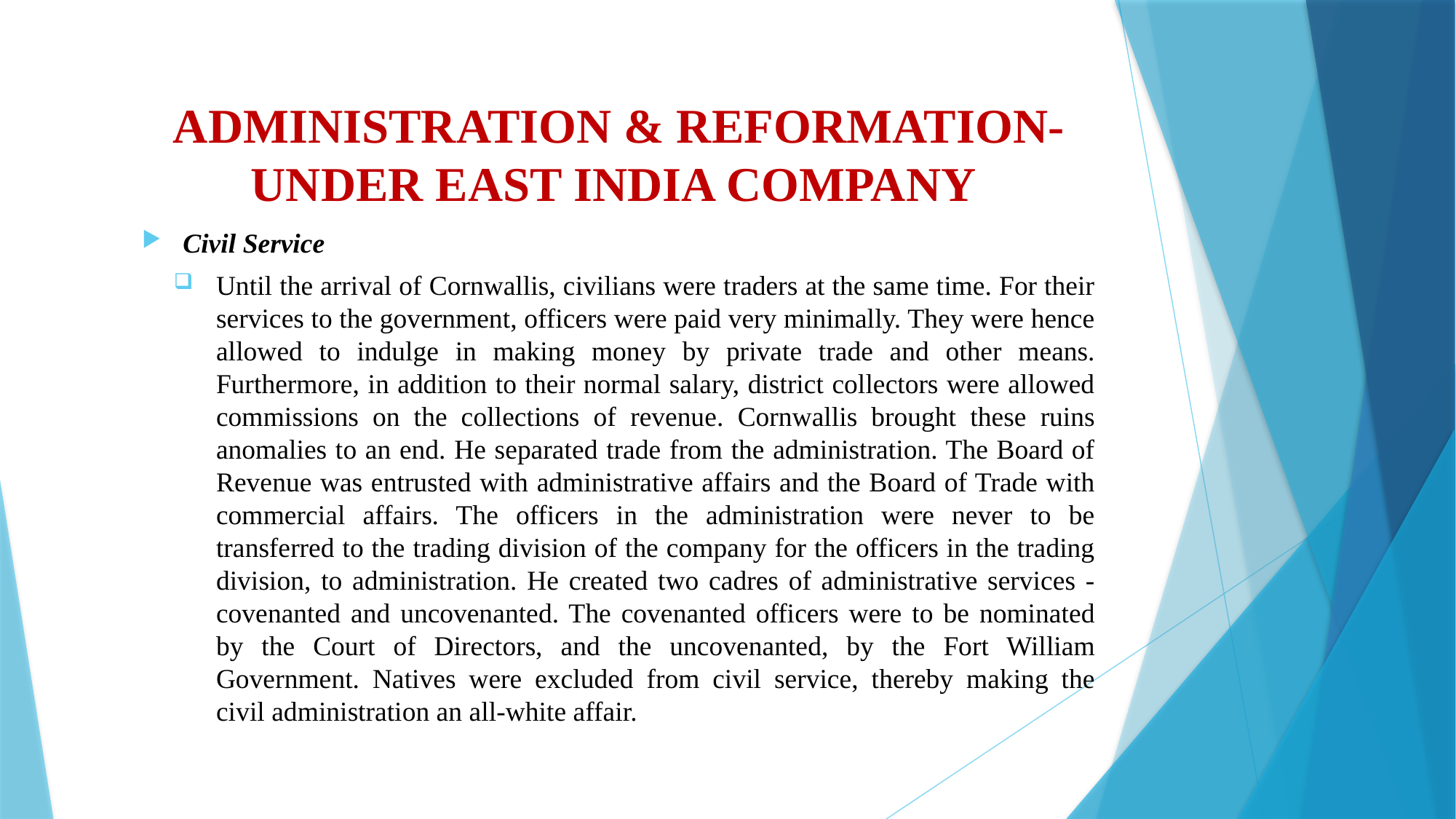

# ADMINISTRATION & REFORMATION- UNDER EAST INDIA COMPANY
Civil Service
Until the arrival of Cornwallis, civilians were traders at the same time. For their services to the government, officers were paid very minimally. They were hence allowed to indulge in making money by private trade and other means. Furthermore, in addition to their normal salary, district collectors were allowed commissions on the collections of revenue. Cornwallis brought these ruins anomalies to an end. He separated trade from the administration. The Board of Revenue was entrusted with administrative affairs and the Board of Trade with commercial affairs. The officers in the administration were never to be transferred to the trading division of the company for the officers in the trading division, to administration. He created two cadres of administrative services - covenanted and uncovenanted. The covenanted officers were to be nominated by the Court of Directors, and the uncovenanted, by the Fort William Government. Natives were excluded from civil service, thereby making the civil administration an all-white affair.